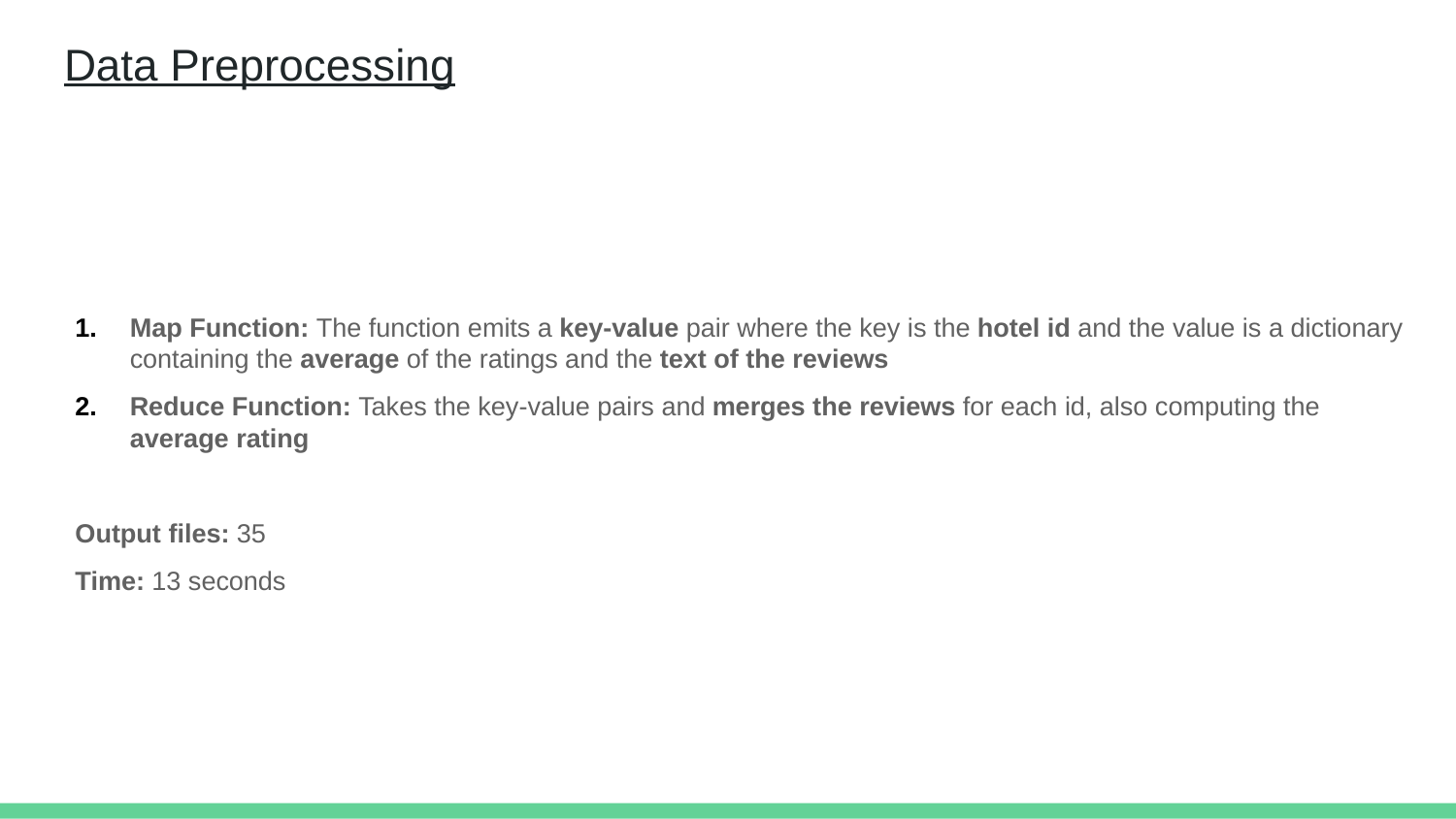

# Data Preprocessing

Map Function: The function emits a key-value pair where the key is the hotel id and the value is a dictionary containing the average of the ratings and the text of the reviews
Reduce Function: Takes the key-value pairs and merges the reviews for each id, also computing the average rating

Output files: 35
Time: 13 seconds